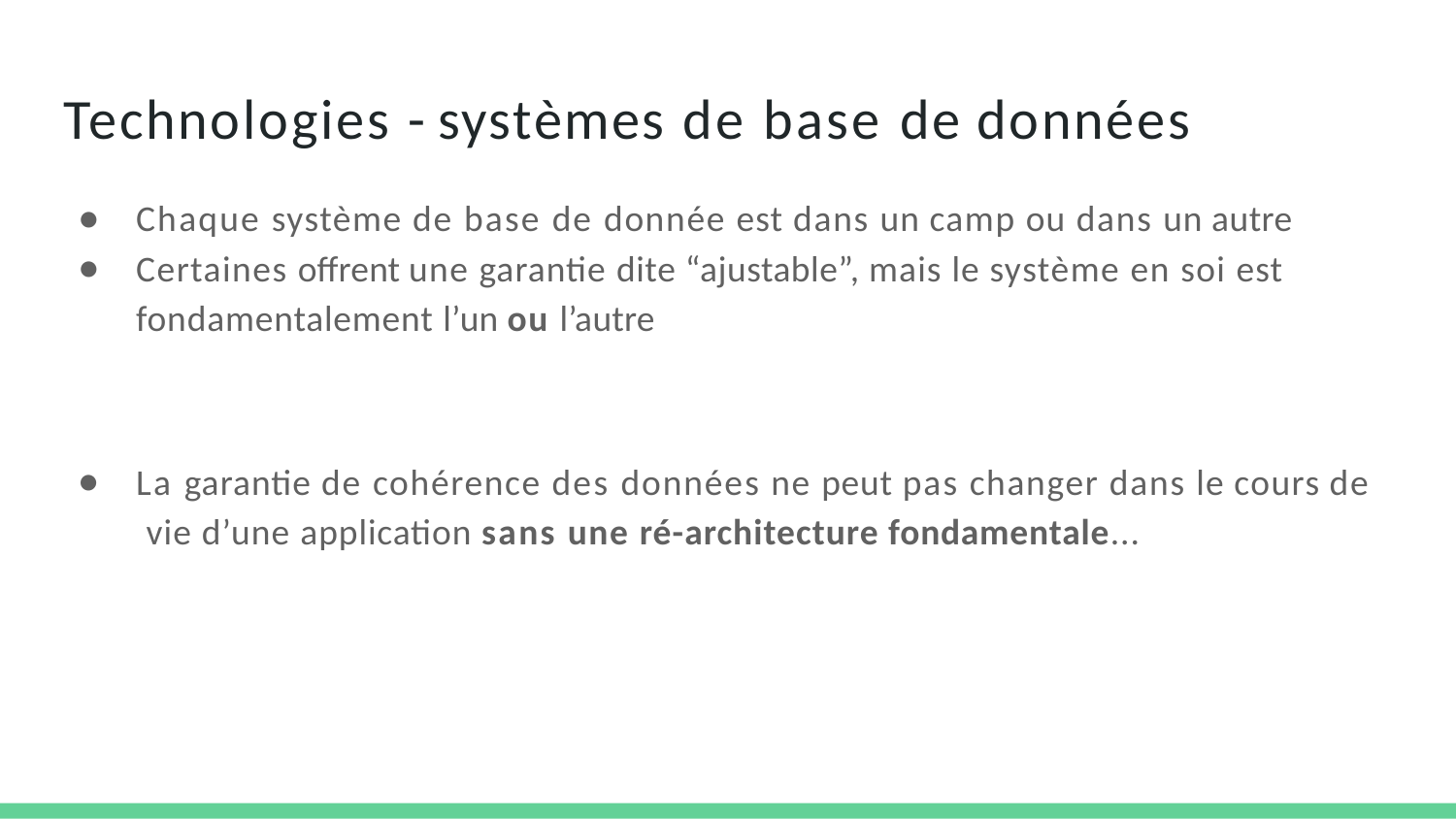

# Technologies - systèmes de base de données
Chaque système de base de donnée est dans un camp ou dans un autre
Certaines offrent une garantie dite “ajustable”, mais le système en soi est  fondamentalement l’un ou l’autre
La garantie de cohérence des données ne peut pas changer dans le cours de  vie d’une application sans une ré-architecture fondamentale...